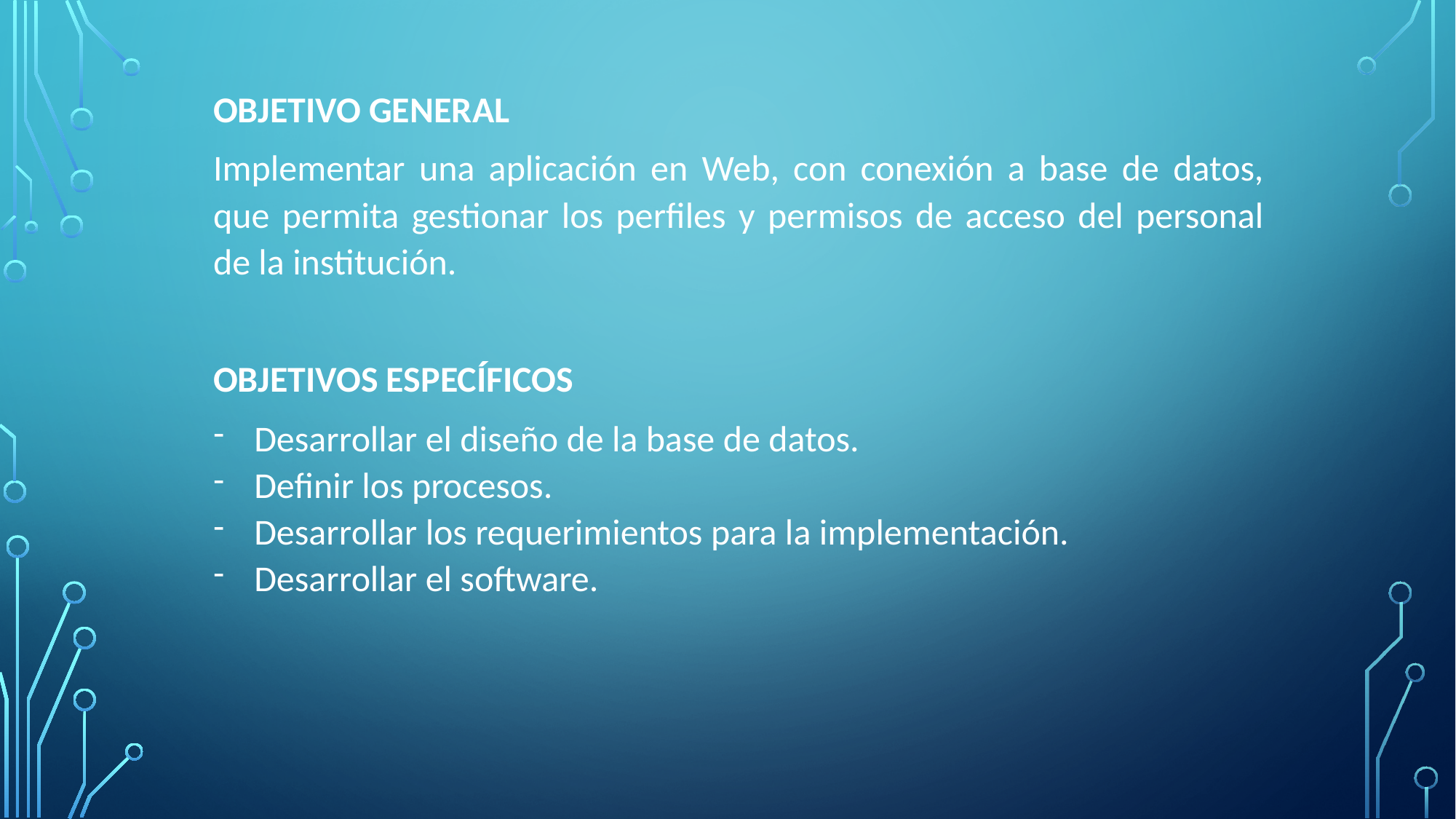

OBJETIVO GENERAL
Implementar una aplicación en Web, con conexión a base de datos, que permita gestionar los perfiles y permisos de acceso del personal de la institución.

OBJETIVOS ESPECÍFICOS
Desarrollar el diseño de la base de datos.
Definir los procesos.
Desarrollar los requerimientos para la implementación.
Desarrollar el software.